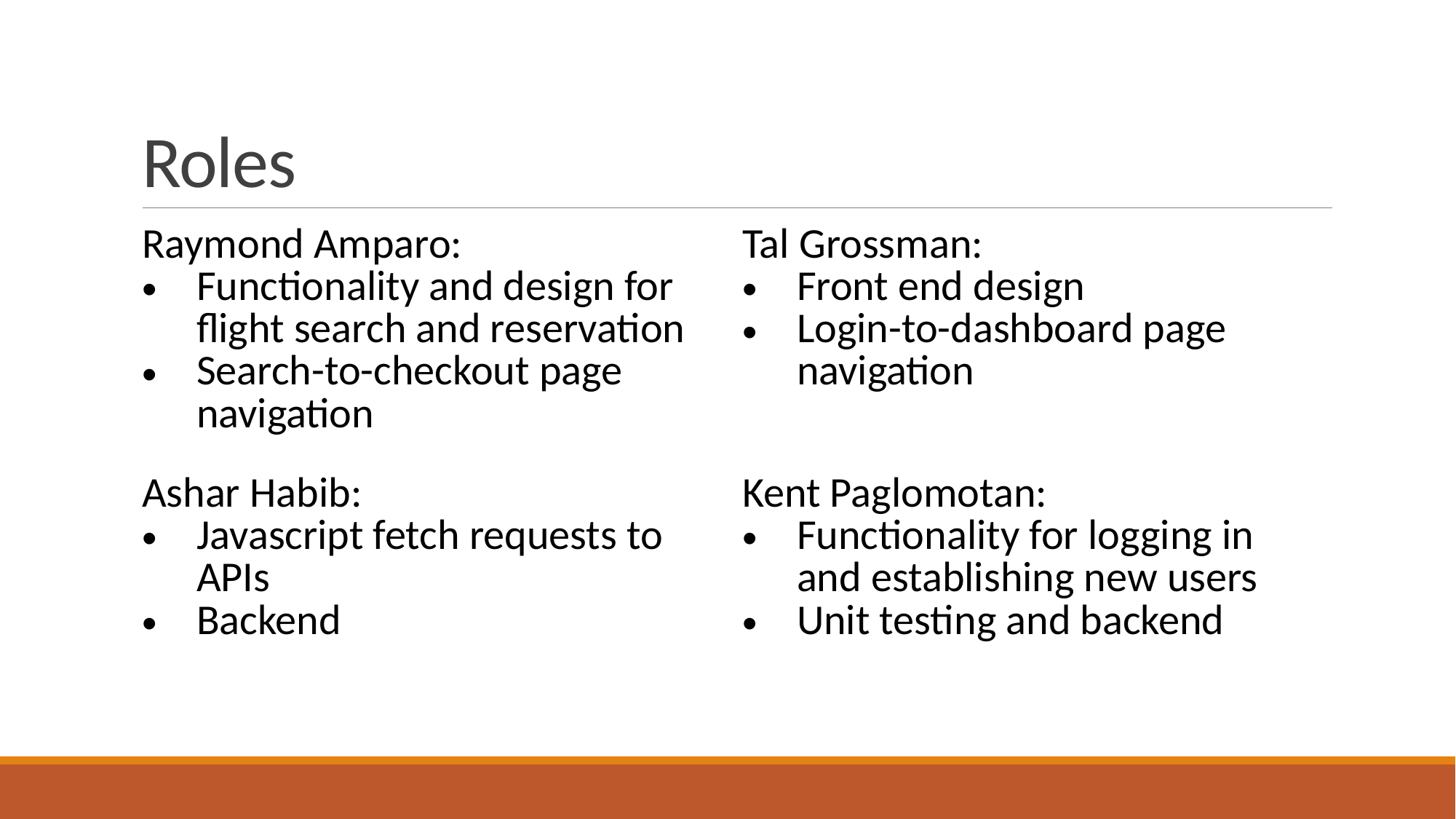

# Roles
| Raymond Amparo: Functionality and design for flight search and reservation Search-to-checkout page navigation | Tal Grossman: Front end design Login-to-dashboard page navigation |
| --- | --- |
| Ashar Habib: Javascript fetch requests to APIs Backend | Kent Paglomotan: Functionality for logging in and establishing new users Unit testing and backend |